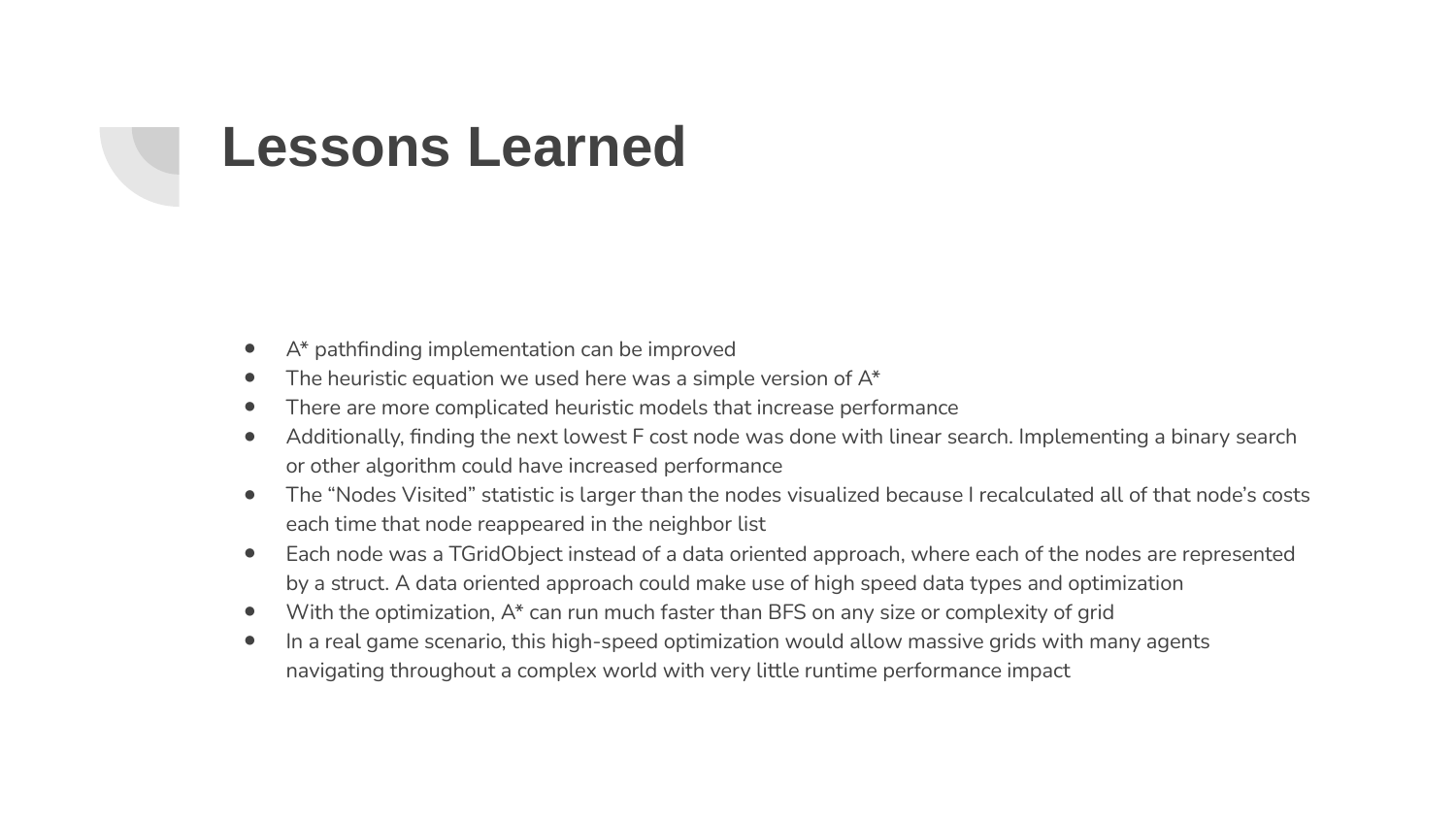

# Lessons Learned
A* pathfinding implementation can be improved
The heuristic equation we used here was a simple version of A*
There are more complicated heuristic models that increase performance
Additionally, finding the next lowest F cost node was done with linear search. Implementing a binary search or other algorithm could have increased performance
The “Nodes Visited” statistic is larger than the nodes visualized because I recalculated all of that node’s costs each time that node reappeared in the neighbor list
Each node was a TGridObject instead of a data oriented approach, where each of the nodes are represented by a struct. A data oriented approach could make use of high speed data types and optimization
With the optimization, A* can run much faster than BFS on any size or complexity of grid
In a real game scenario, this high-speed optimization would allow massive grids with many agents navigating throughout a complex world with very little runtime performance impact